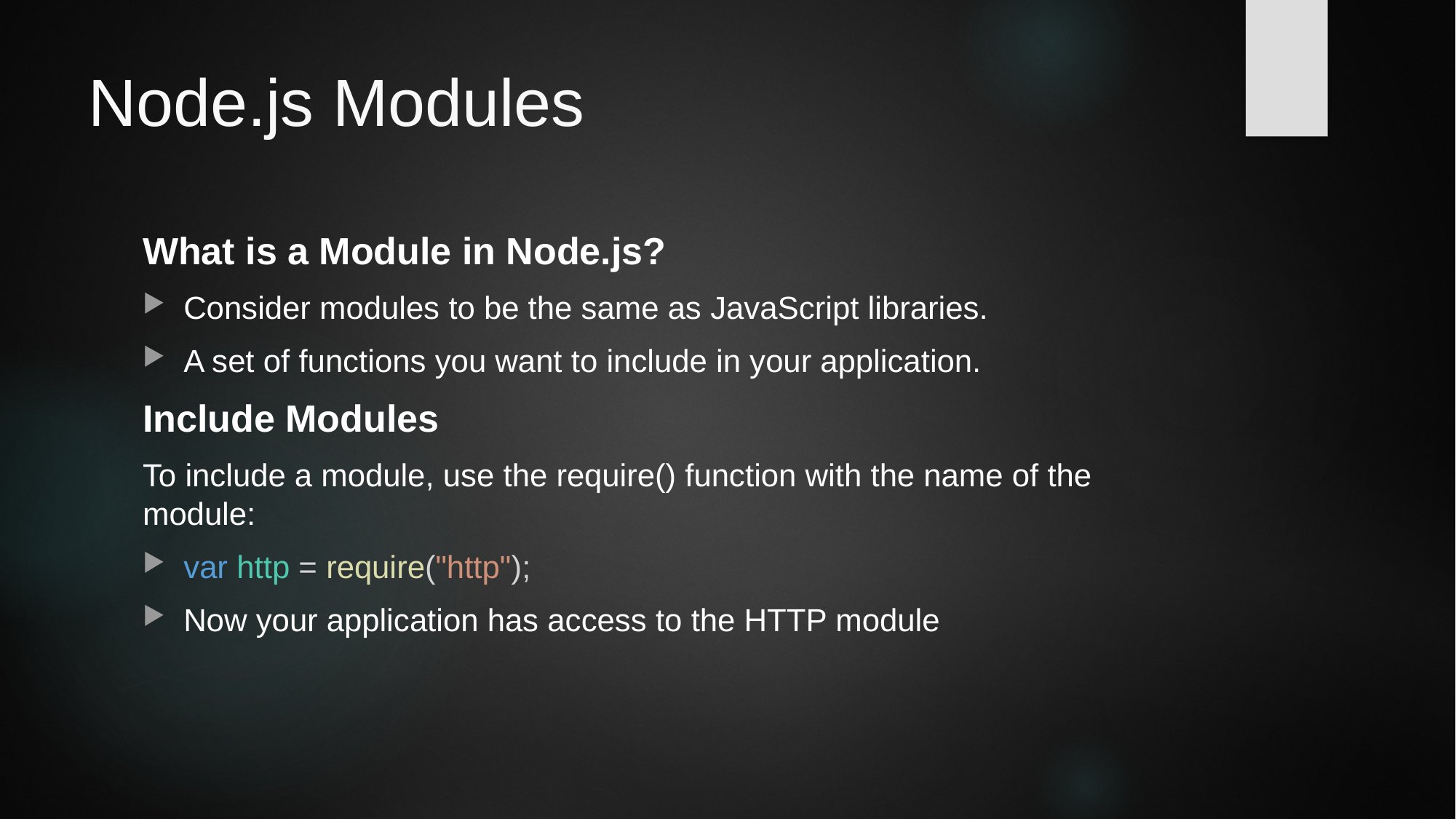

# Node.js Modules
What is a Module in Node.js?
Consider modules to be the same as JavaScript libraries.
A set of functions you want to include in your application.
Include Modules
To include a module, use the require() function with the name of the module:
var http = require("http");
Now your application has access to the HTTP module